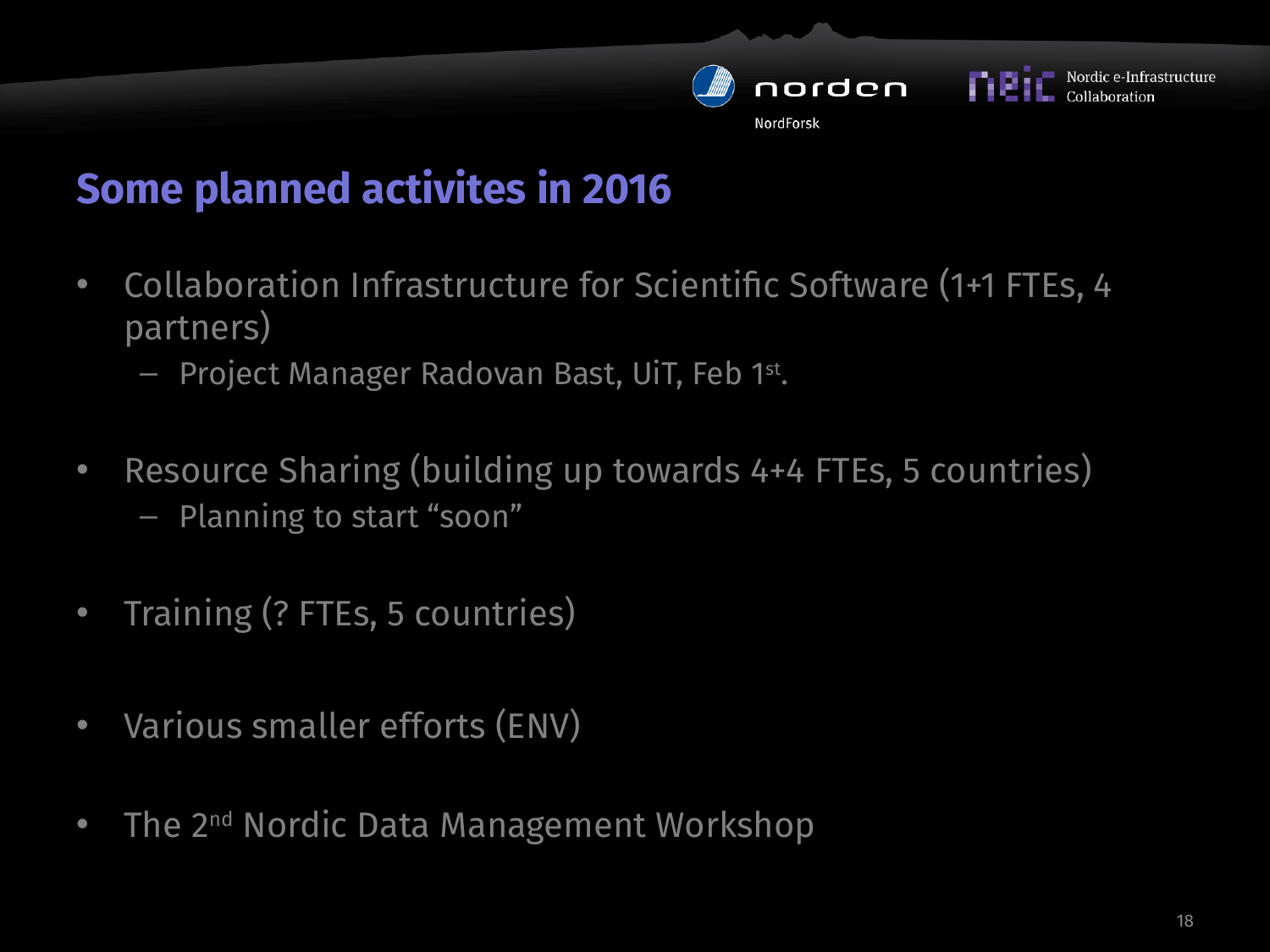

# Some planned activites in 2016
Collaboration Infrastructure for Scientific Software (1+1 FTEs, 4 partners)
Project Manager Radovan Bast, UiT, Feb 1st.

Resource Sharing (building up towards 4+4 FTEs, 5 countries)
Planning to start “soon”

Training (? FTEs, 5 countries)

Various smaller efforts (ENV)

The 2nd Nordic Data Management Workshop

18